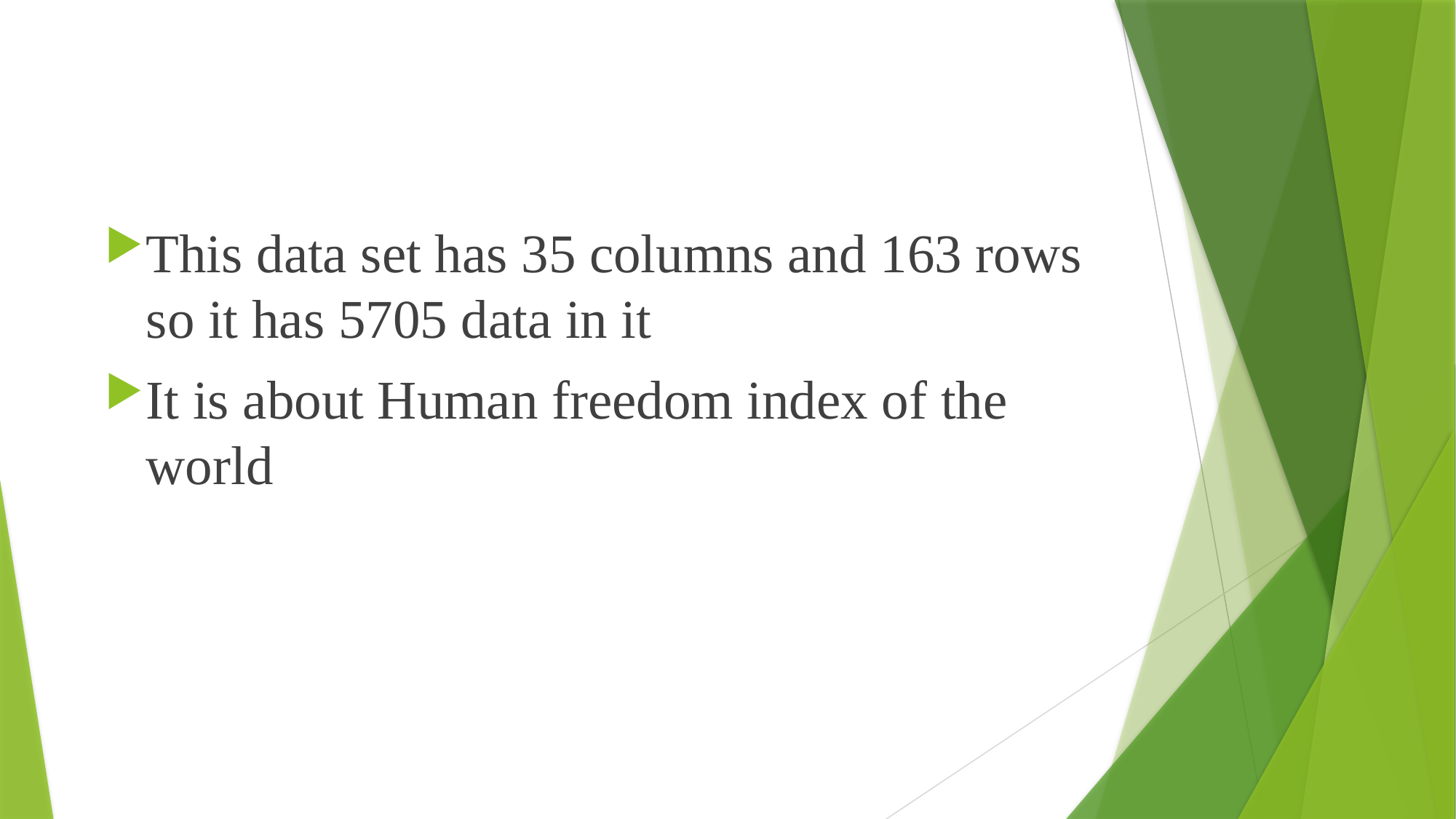

This data set has 35 columns and 163 rows so it has 5705 data in it
It is about Human freedom index of the world